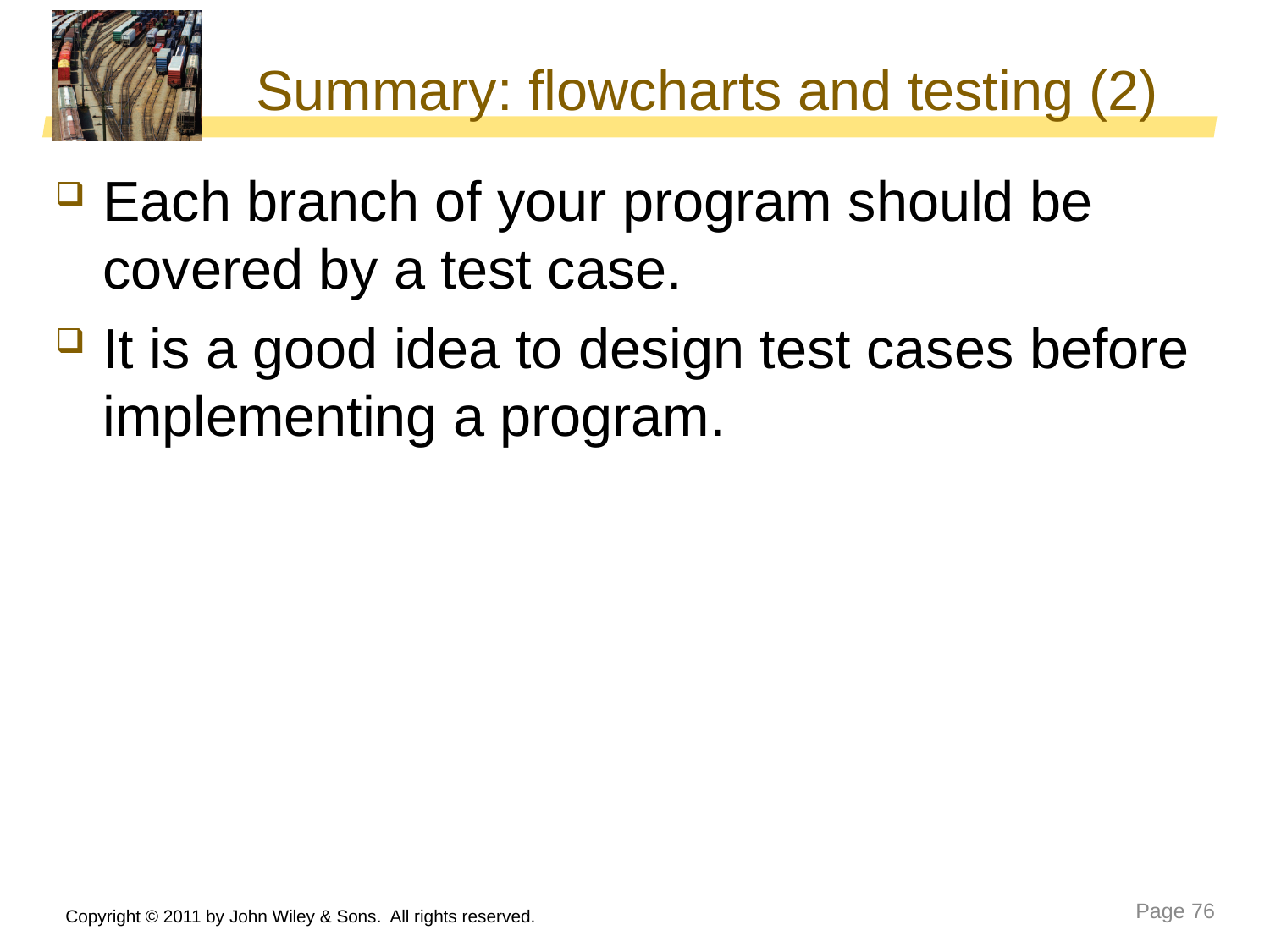

# Summary: flowcharts and testing (2)
Each branch of your program should be covered by a test case.
It is a good idea to design test cases before implementing a program.

Copyright © 2011 by John Wiley & Sons.  All rights reserved.
Page 76